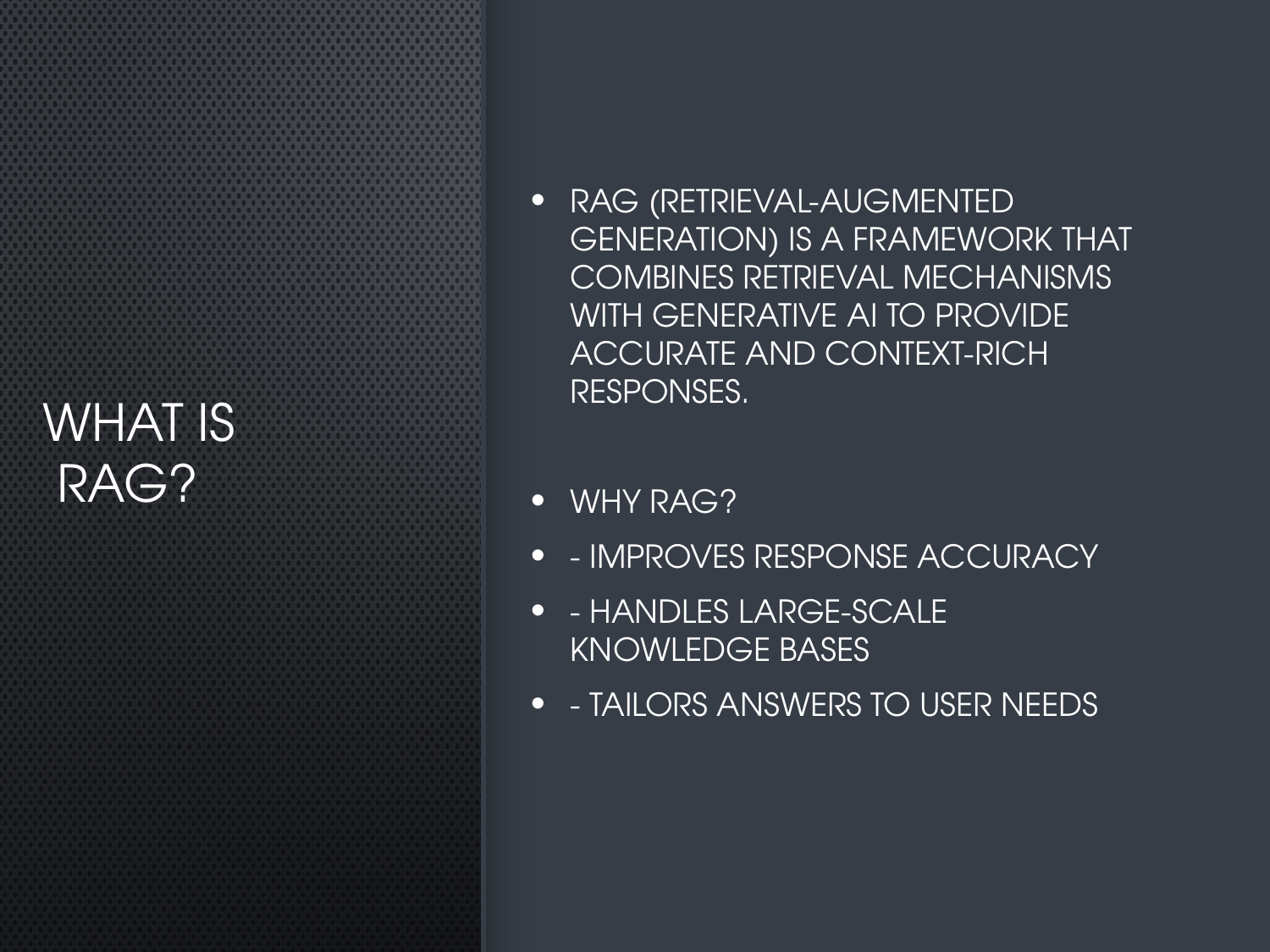

# What is RAG?
RAG (Retrieval-Augmented Generation) is a framework that combines retrieval mechanisms with generative AI to provide accurate and context-rich responses.

Why RAG?
- Improves response accuracy
- Handles large-scale knowledge bases
- Tailors answers to user needs